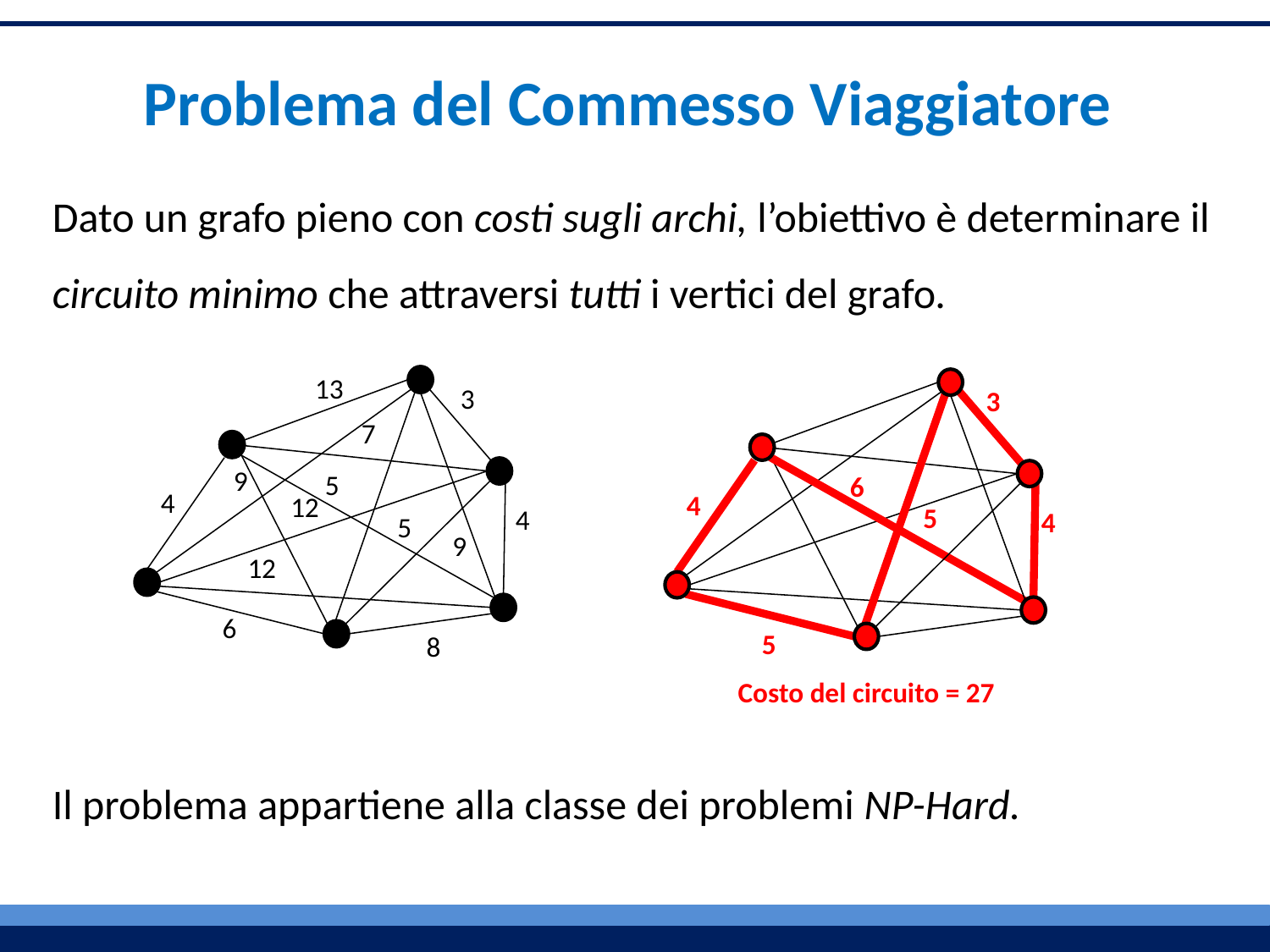

Problema del Commesso Viaggiatore
Dato un grafo pieno con costi sugli archi, l’obiettivo è determinare il circuito minimo che attraversi tutti i vertici del grafo.
13

3
7
9
5
4
12
4
5
9
12
6
8

3
6
4
5
4
5
Costo del circuito = 27
Il problema appartiene alla classe dei problemi NP-Hard.